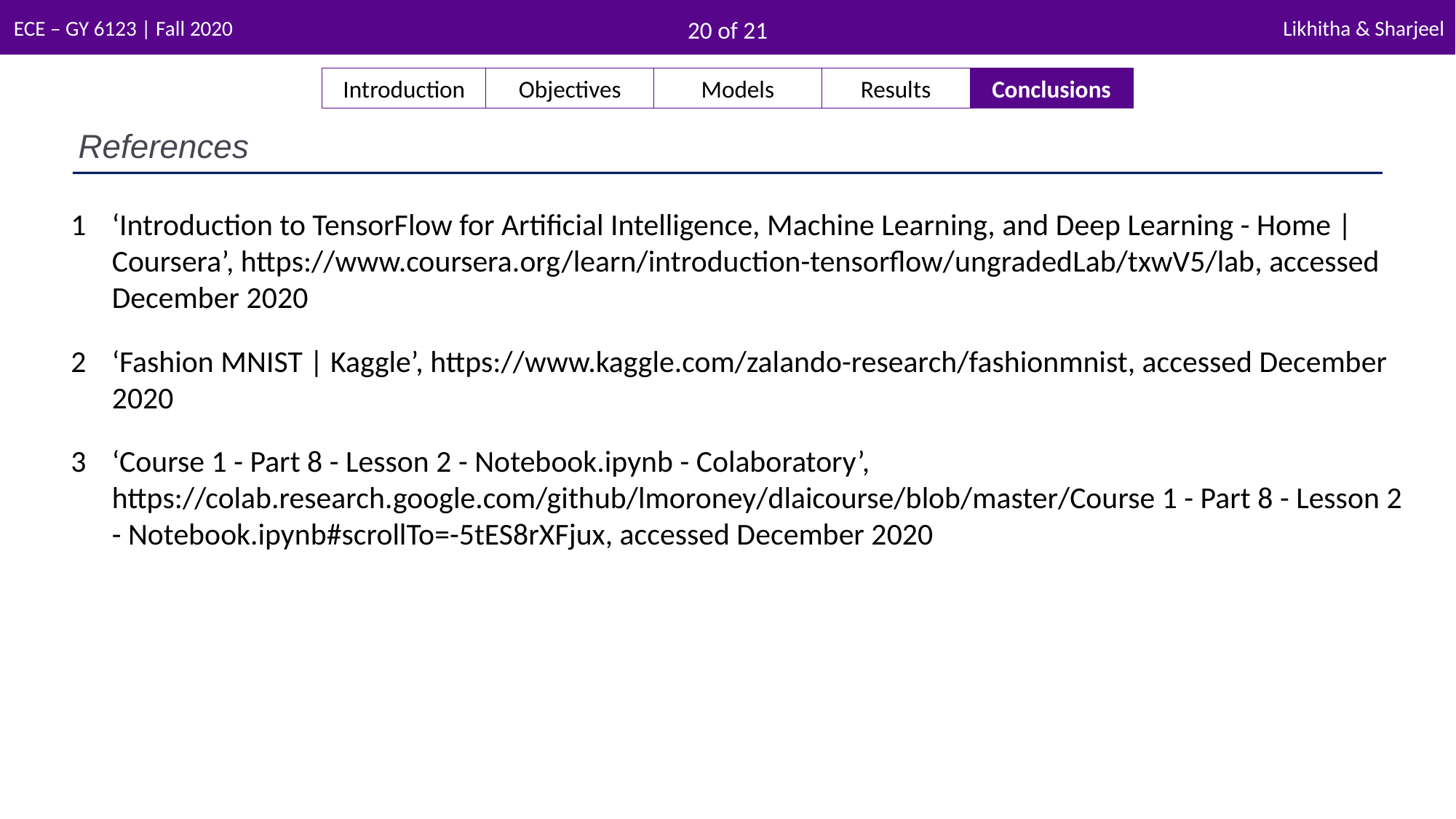

Introduction
Objectives
Models
Results
Conclusions
References
‘Introduction to TensorFlow for Artificial Intelligence, Machine Learning, and Deep Learning - Home | Coursera’, https://www.coursera.org/learn/introduction-tensorflow/ungradedLab/txwV5/lab, accessed December 2020
‘Fashion MNIST | Kaggle’, https://www.kaggle.com/zalando-research/fashionmnist, accessed December 2020
‘Course 1 - Part 8 - Lesson 2 - Notebook.ipynb - Colaboratory’, https://colab.research.google.com/github/lmoroney/dlaicourse/blob/master/Course 1 - Part 8 - Lesson 2 - Notebook.ipynb#scrollTo=-5tES8rXFjux, accessed December 2020